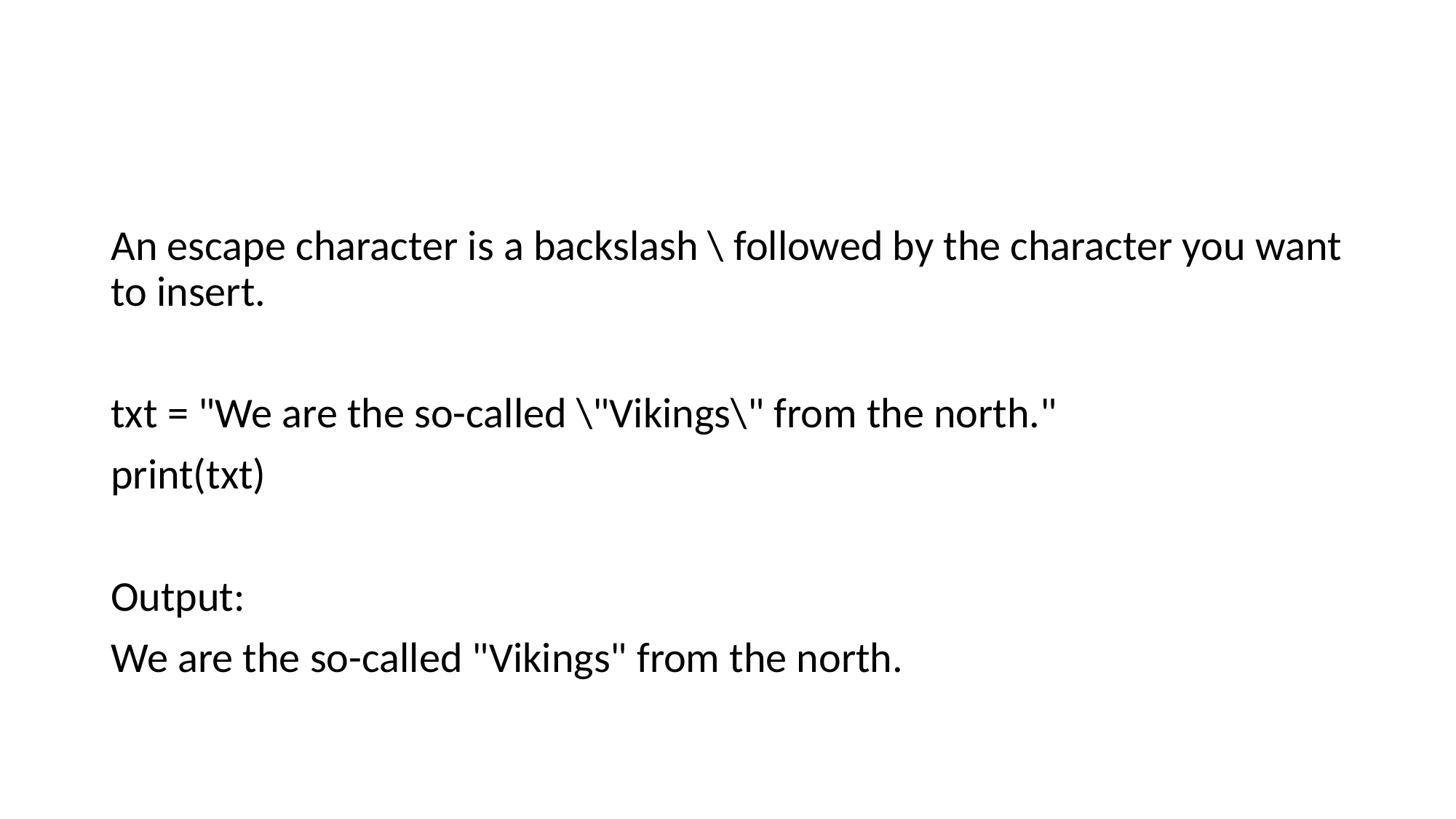

#
An escape character is a backslash \ followed by the character you want to insert.

txt = "We are the so-called \"Vikings\" from the north."
print(txt)

Output:
We are the so-called "Vikings" from the north.